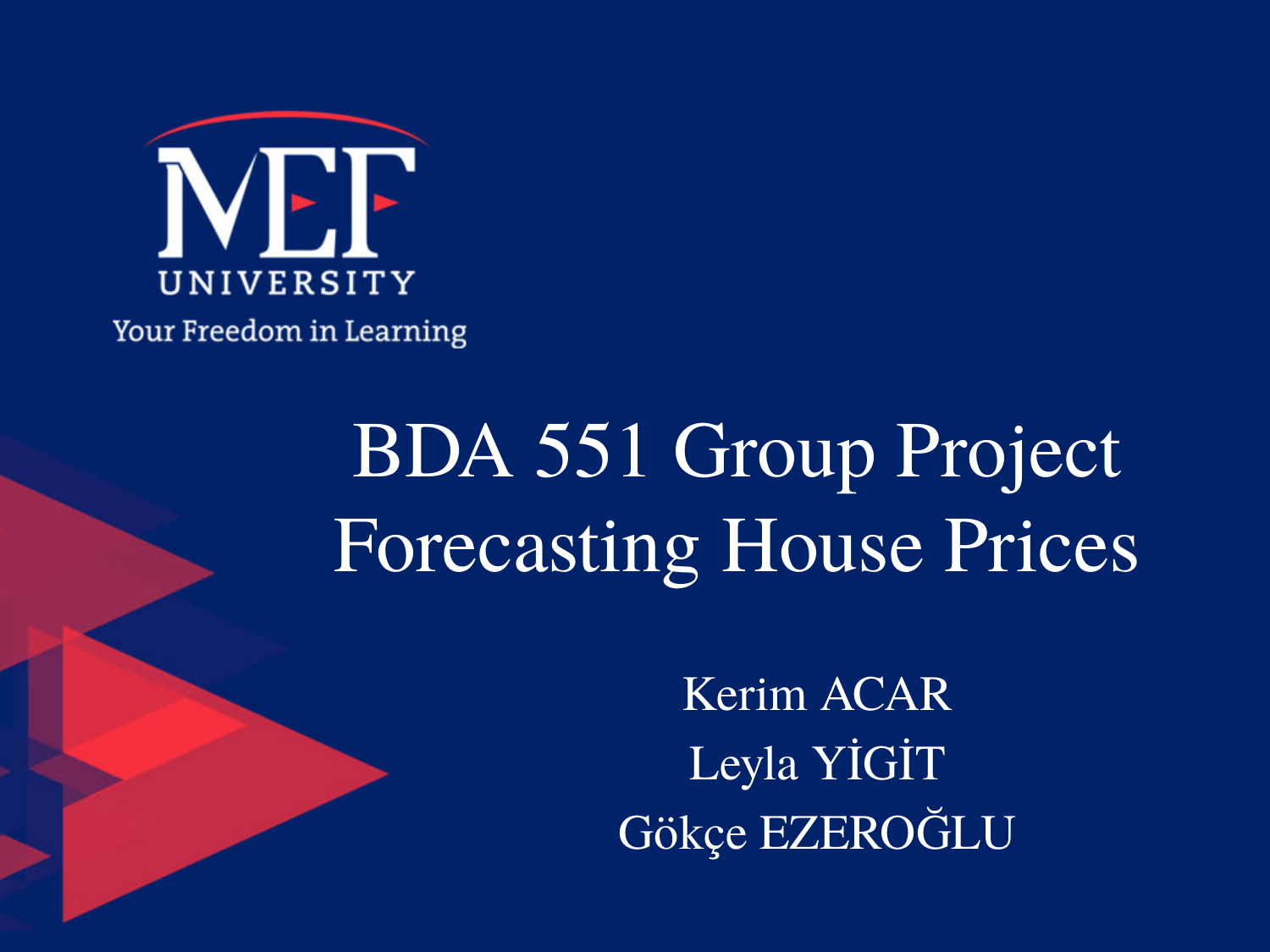

# BDA 551 Group Project Forecasting House Prices
Kerim ACAR
Leyla YİGİT
Gökçe EZEROĞLU